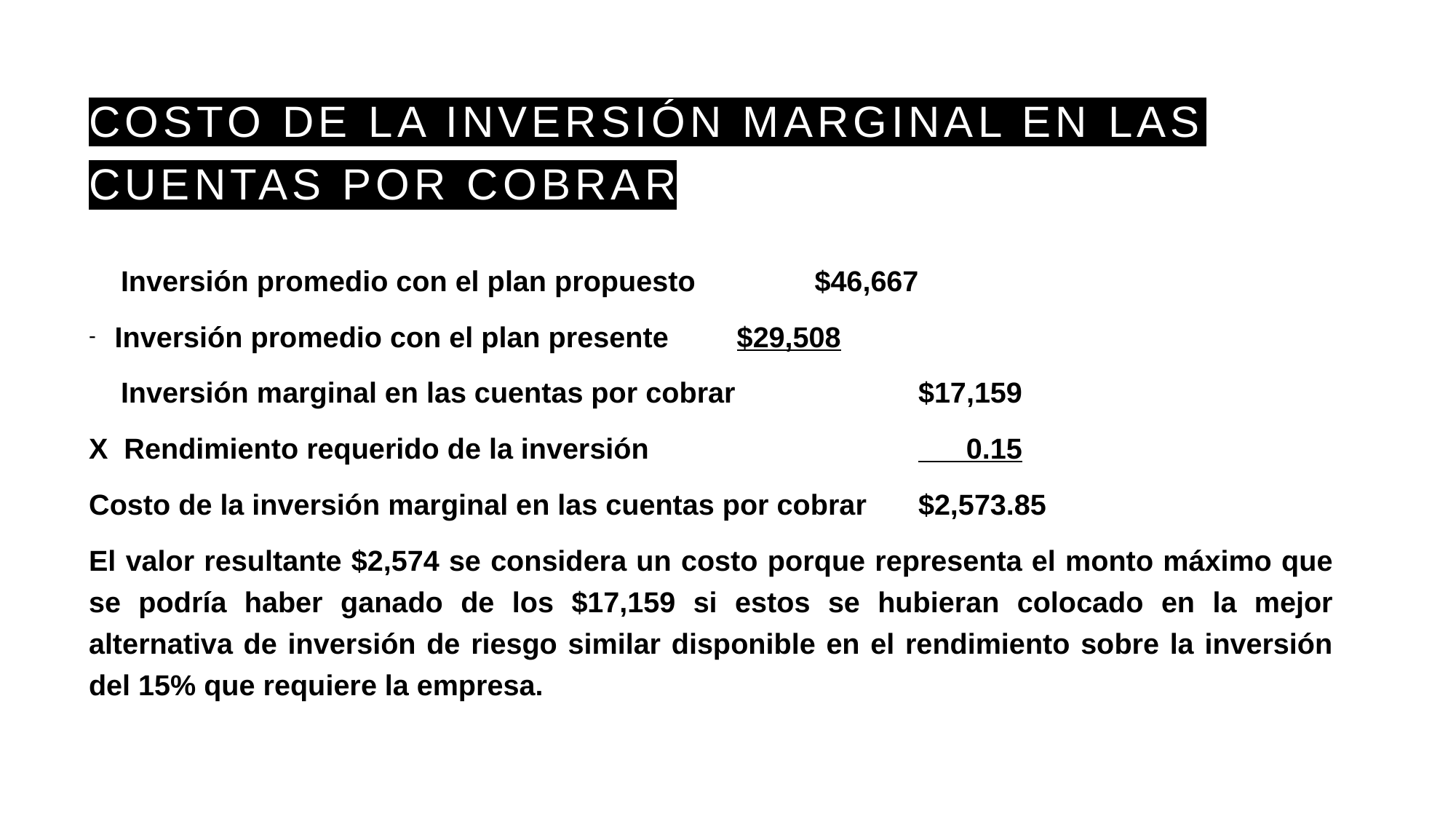

# Costo de la Inversión Marginal en las Cuentas por cobrar
    Inversión promedio con el plan propuesto		$46,667
Inversión promedio con el plan presente		$29,508
    Inversión marginal en las cuentas por cobrar		$17,159
X  Rendimiento requerido de la inversión			      0.15
Costo de la inversión marginal en las cuentas por cobrar	$2,573.85
El valor resultante $2,574 se considera un costo porque representa el monto máximo que se podría haber ganado de los $17,159 si estos se hubieran colocado en la mejor alternativa de inversión de riesgo similar disponible en el rendimiento sobre la inversión del 15% que requiere la empresa.